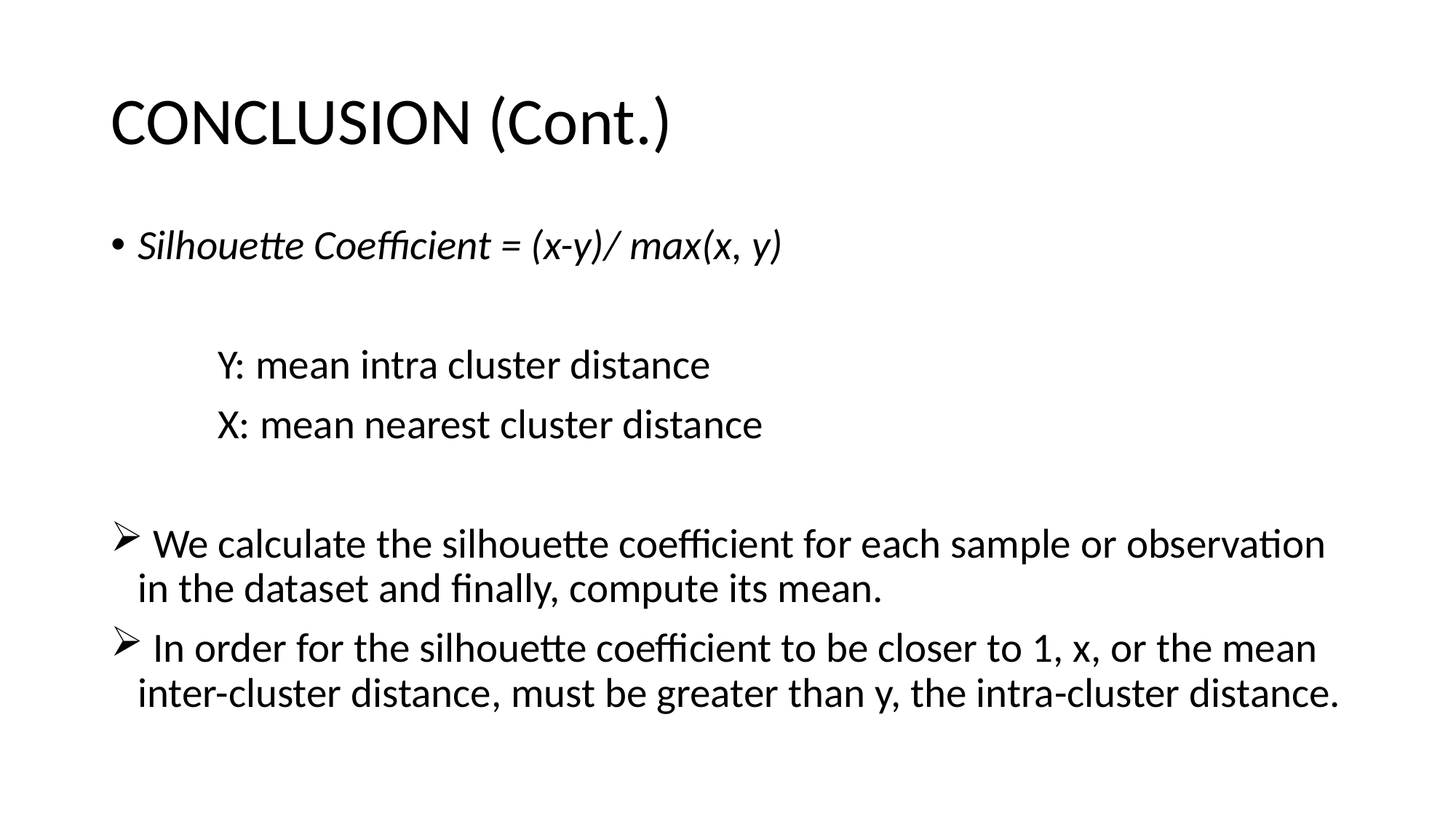

# CONCLUSION (Cont.)
Silhouette Coefficient = (x-y)/ max(x, y)

		Y: mean intra cluster distance
		X: mean nearest cluster distance

 We calculate the silhouette coefficient for each sample or observation in the dataset and finally, compute its mean.
 In order for the silhouette coefficient to be closer to 1, x, or the mean inter-cluster distance, must be greater than y, the intra-cluster distance.